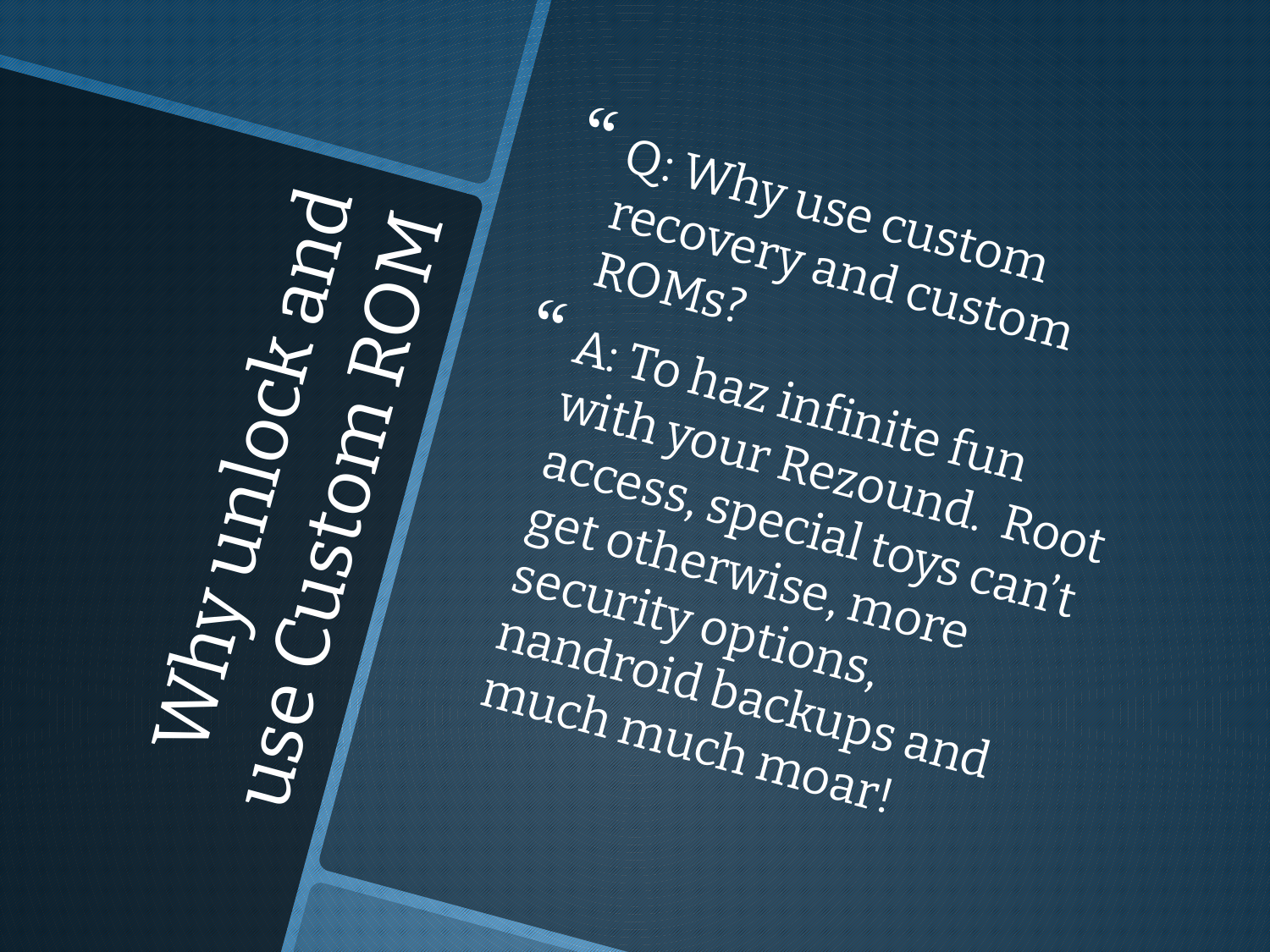

Q: Why use custom recovery and custom ROMs?
A: To haz infinite fun with your Rezound.  Root access, special toys can’t get otherwise, more security options, nandroid backups and much much moar!
# Why unlock and use Custom ROM